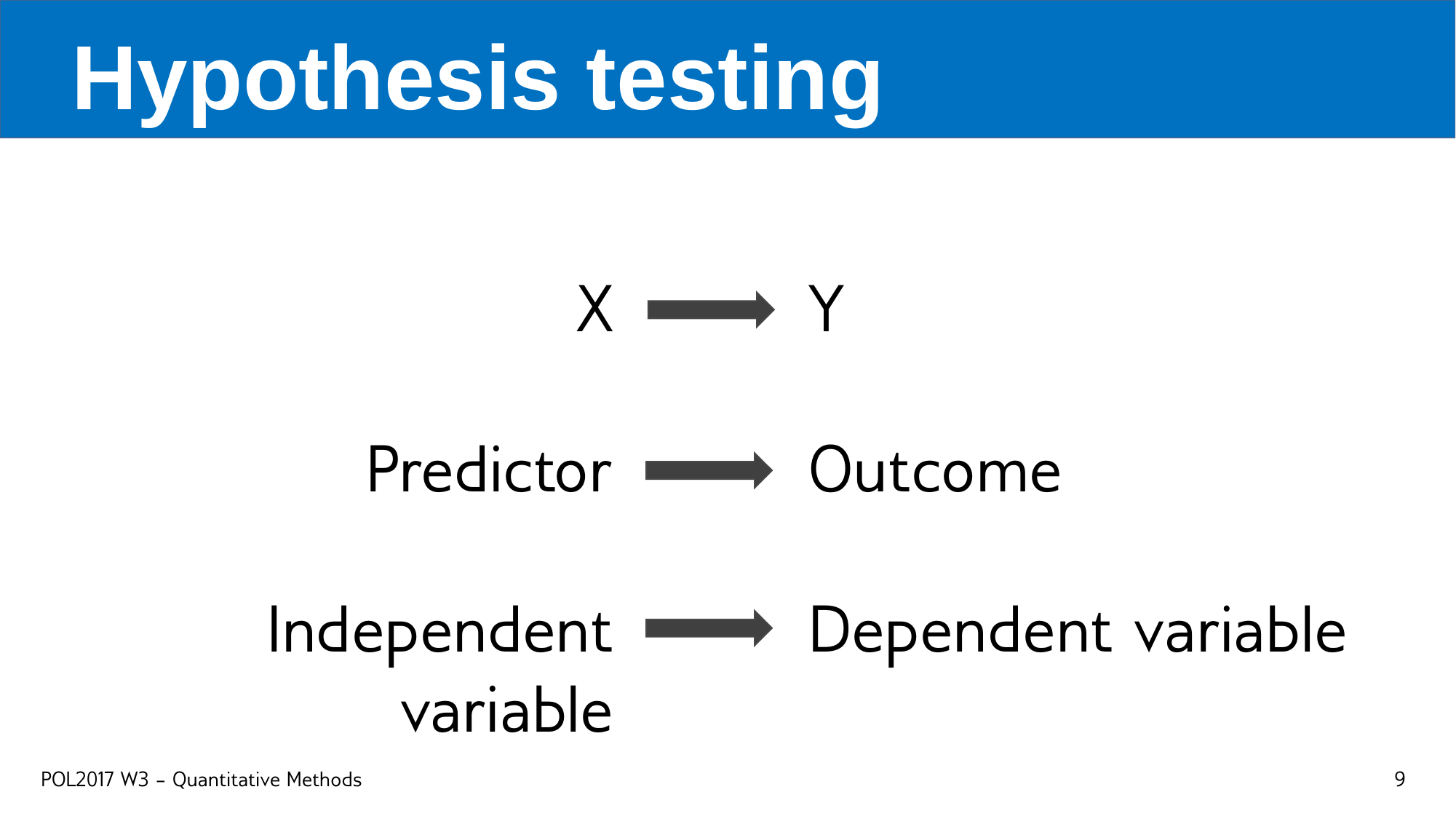

# Hypothesis testing
X

Predictor

Independent variable
Y

Outcome

Dependent variable

POL2017 W3 – Quantitative Methods
9